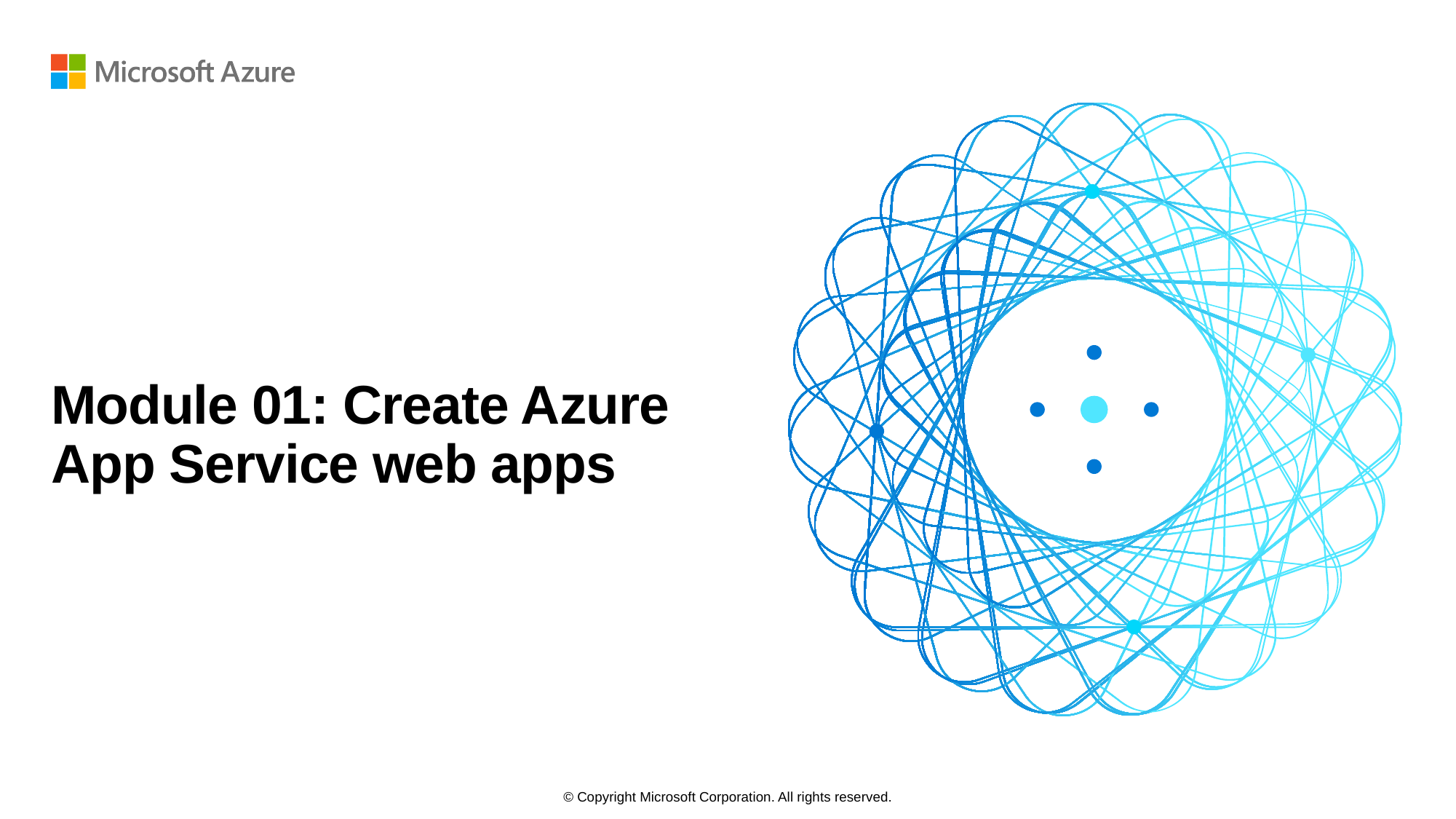

# Module 01: Create Azure App Service web apps